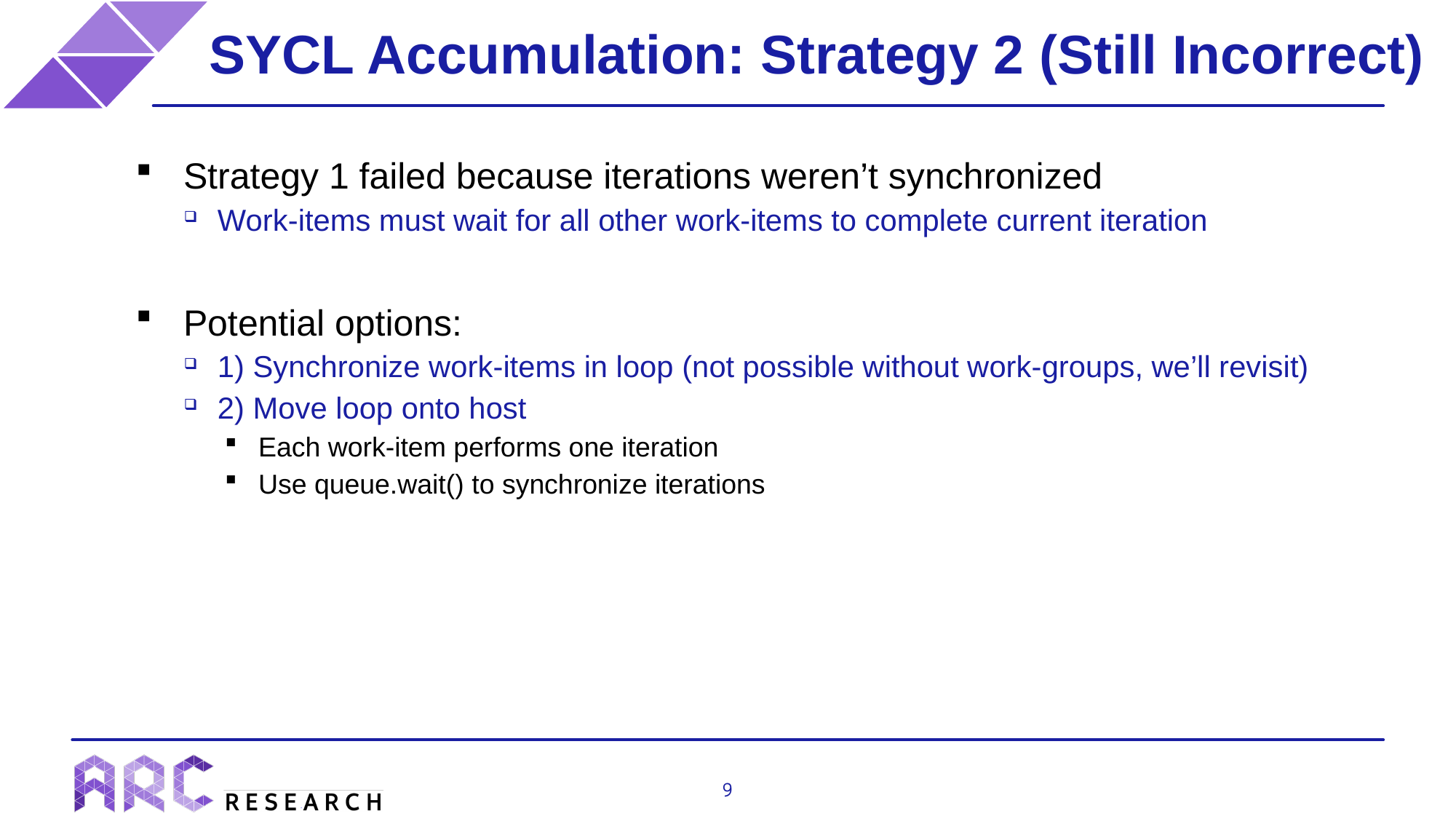

# SYCL Accumulation: Strategy 2 (Still Incorrect)
Strategy 1 failed because iterations weren’t synchronized
Work-items must wait for all other work-items to complete current iteration

Potential options:
1) Synchronize work-items in loop (not possible without work-groups, we’ll revisit)
2) Move loop onto host
Each work-item performs one iteration
Use queue.wait() to synchronize iterations

9